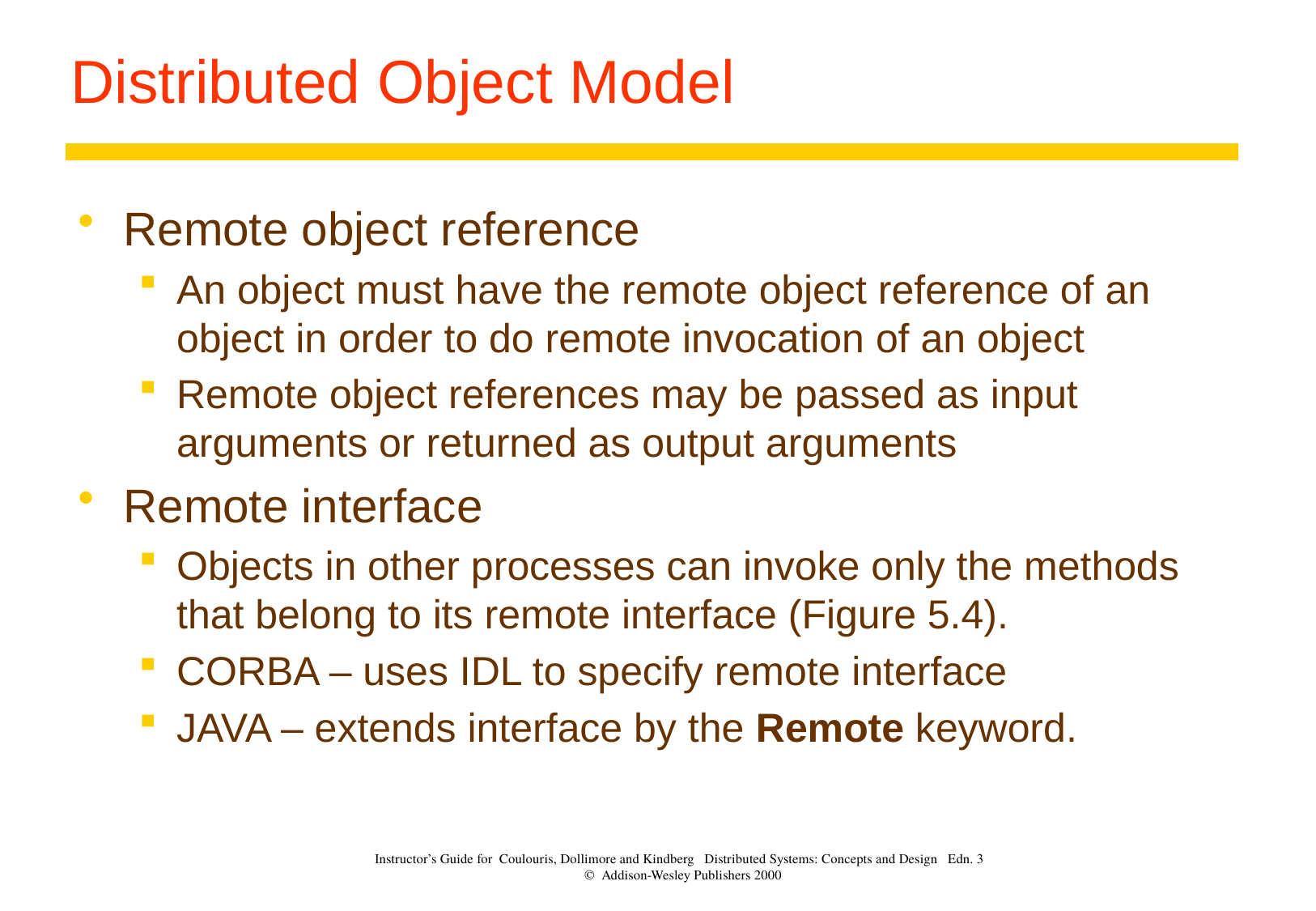

# Distributed Object Model
Remote object reference
An object must have the remote object reference of an object in order to do remote invocation of an object
Remote object references may be passed as input arguments or returned as output arguments
Remote interface
Objects in other processes can invoke only the methods that belong to its remote interface (Figure 5.4).
CORBA – uses IDL to specify remote interface
JAVA – extends interface by the Remote keyword.
Instructor’s Guide for  Coulouris, Dollimore and Kindberg   Distributed Systems: Concepts and Design   Edn. 3
©  Addison-Wesley Publishers 2000